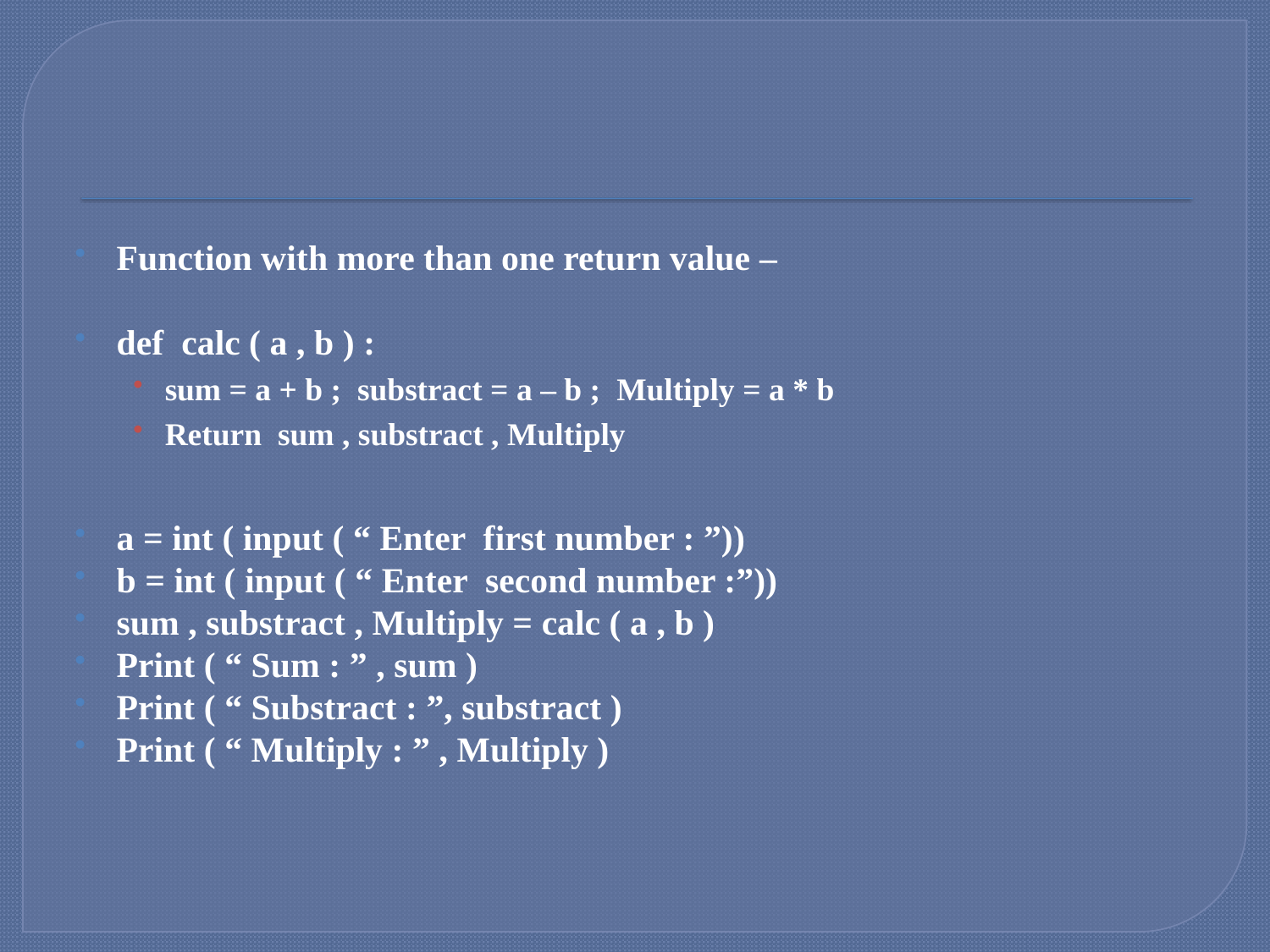

#
Function with more than one return value –

def  calc ( a , b ) :
sum = a + b ;  substract = a – b ;  Multiply = a * b
Return  sum , substract , Multiply

a = int ( input ( “ Enter  first number : ”))
b = int ( input ( “ Enter  second number :”))
sum , substract , Multiply = calc ( a , b )
Print ( “ Sum : ” , sum )
Print ( “ Substract : ”, substract )
Print ( “ Multiply : ” , Multiply )